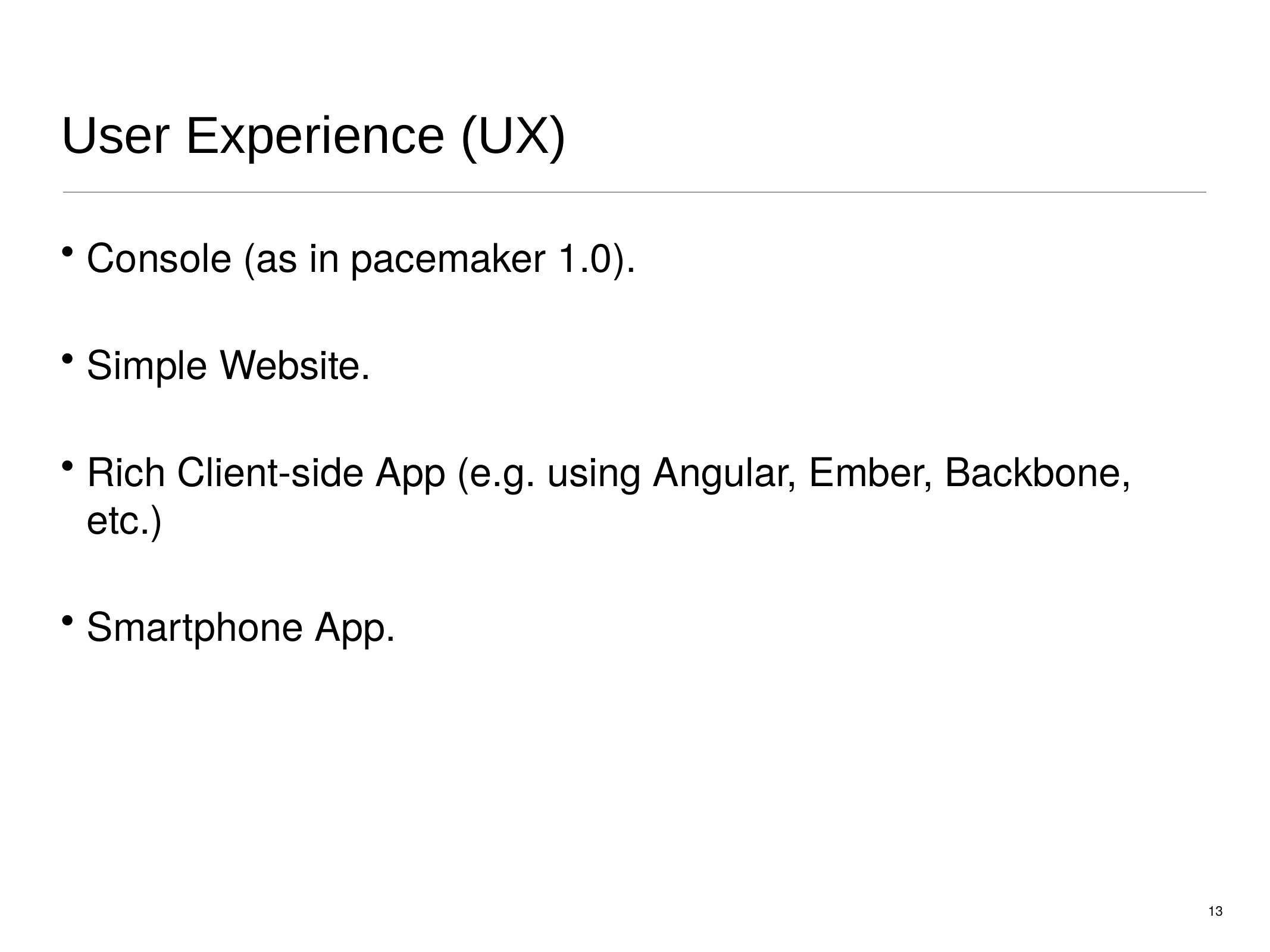

# User Experience (UX)
Console (as in pacemaker 1.0).
Simple Website.
Rich Client-side App (e.g. using Angular, Ember, Backbone, etc.)
Smartphone App.
13